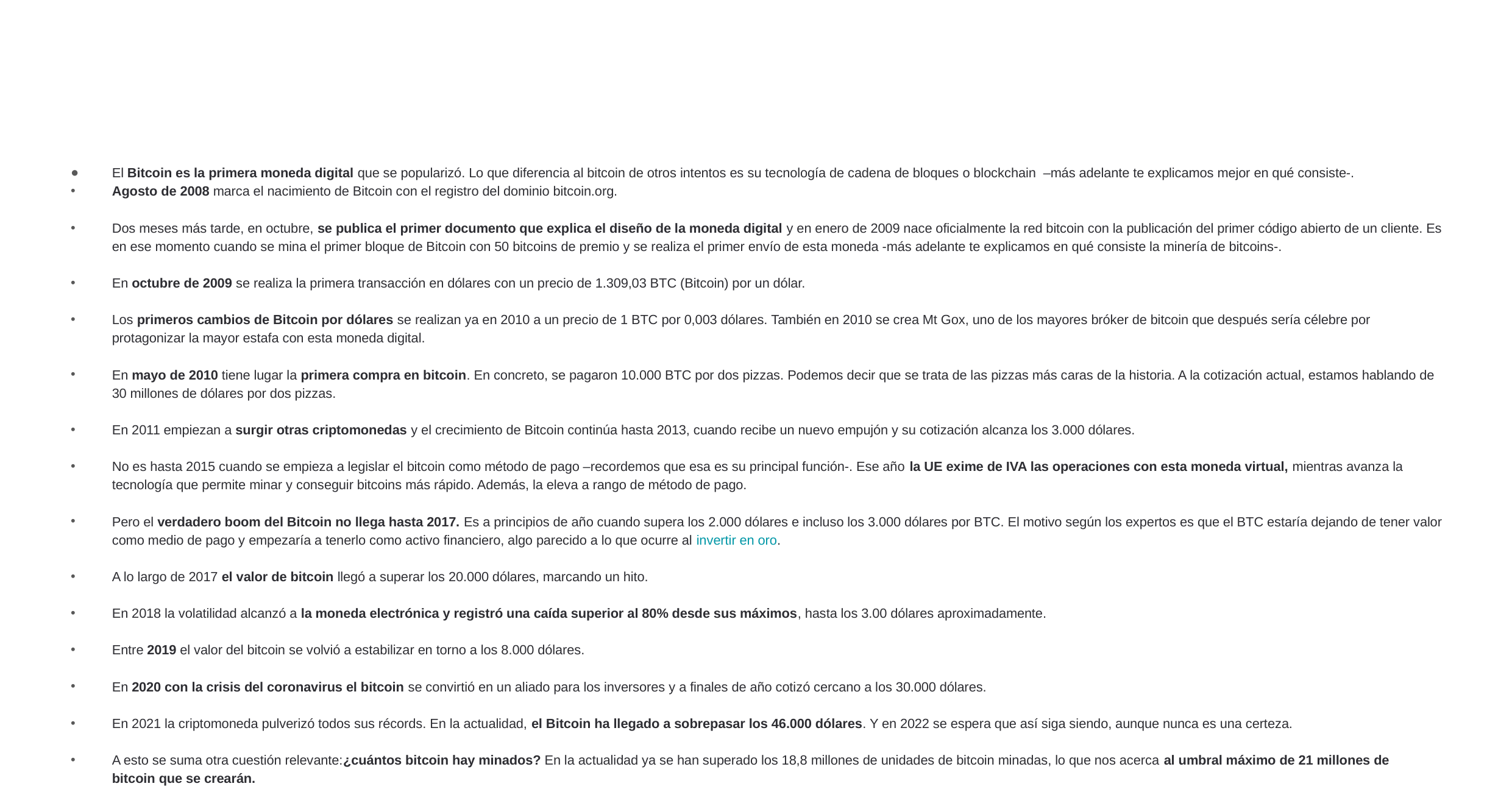

#
El Bitcoin es la primera moneda digital que se popularizó. Lo que diferencia al bitcoin de otros intentos es su tecnología de cadena de bloques o blockchain  –más adelante te explicamos mejor en qué consiste-.
Agosto de 2008 marca el nacimiento de Bitcoin con el registro del dominio bitcoin.org.
Dos meses más tarde, en octubre, se publica el primer documento que explica el diseño de la moneda digital y en enero de 2009 nace oficialmente la red bitcoin con la publicación del primer código abierto de un cliente. Es en ese momento cuando se mina el primer bloque de Bitcoin con 50 bitcoins de premio y se realiza el primer envío de esta moneda -más adelante te explicamos en qué consiste la minería de bitcoins-.
En octubre de 2009 se realiza la primera transacción en dólares con un precio de 1.309,03 BTC (Bitcoin) por un dólar.
Los primeros cambios de Bitcoin por dólares se realizan ya en 2010 a un precio de 1 BTC por 0,003 dólares. También en 2010 se crea Mt Gox, uno de los mayores bróker de bitcoin que después sería célebre por protagonizar la mayor estafa con esta moneda digital.
En mayo de 2010 tiene lugar la primera compra en bitcoin. En concreto, se pagaron 10.000 BTC por dos pizzas. Podemos decir que se trata de las pizzas más caras de la historia. A la cotización actual, estamos hablando de 30 millones de dólares por dos pizzas.
En 2011 empiezan a surgir otras criptomonedas y el crecimiento de Bitcoin continúa hasta 2013, cuando recibe un nuevo empujón y su cotización alcanza los 3.000 dólares.
No es hasta 2015 cuando se empieza a legislar el bitcoin como método de pago –recordemos que esa es su principal función-. Ese año la UE exime de IVA las operaciones con esta moneda virtual, mientras avanza la tecnología que permite minar y conseguir bitcoins más rápido. Además, la eleva a rango de método de pago.
Pero el verdadero boom del Bitcoin no llega hasta 2017. Es a principios de año cuando supera los 2.000 dólares e incluso los 3.000 dólares por BTC. El motivo según los expertos es que el BTC estaría dejando de tener valor como medio de pago y empezaría a tenerlo como activo financiero, algo parecido a lo que ocurre al invertir en oro.
A lo largo de 2017 el valor de bitcoin llegó a superar los 20.000 dólares, marcando un hito.
En 2018 la volatilidad alcanzó a la moneda electrónica y registró una caída superior al 80% desde sus máximos, hasta los 3.00 dólares aproximadamente.
Entre 2019 el valor del bitcoin se volvió a estabilizar en torno a los 8.000 dólares.
En 2020 con la crisis del coronavirus el bitcoin se convirtió en un aliado para los inversores y a finales de año cotizó cercano a los 30.000 dólares.
En 2021 la criptomoneda pulverizó todos sus récords. En la actualidad, el Bitcoin ha llegado a sobrepasar los 46.000 dólares. Y en 2022 se espera que así siga siendo, aunque nunca es una certeza.
A esto se suma otra cuestión relevante:¿cuántos bitcoin hay minados? En la actualidad ya se han superado los 18,8 millones de unidades de bitcoin minadas, lo que nos acerca al umbral máximo de 21 millones de bitcoin que se crearán.
De hecho, su producción y valor se basa en la ley de la oferta y la demanda. Otro detalle interesante es que Bitcoin tiene un límite fijado de 21 millones de monedas.